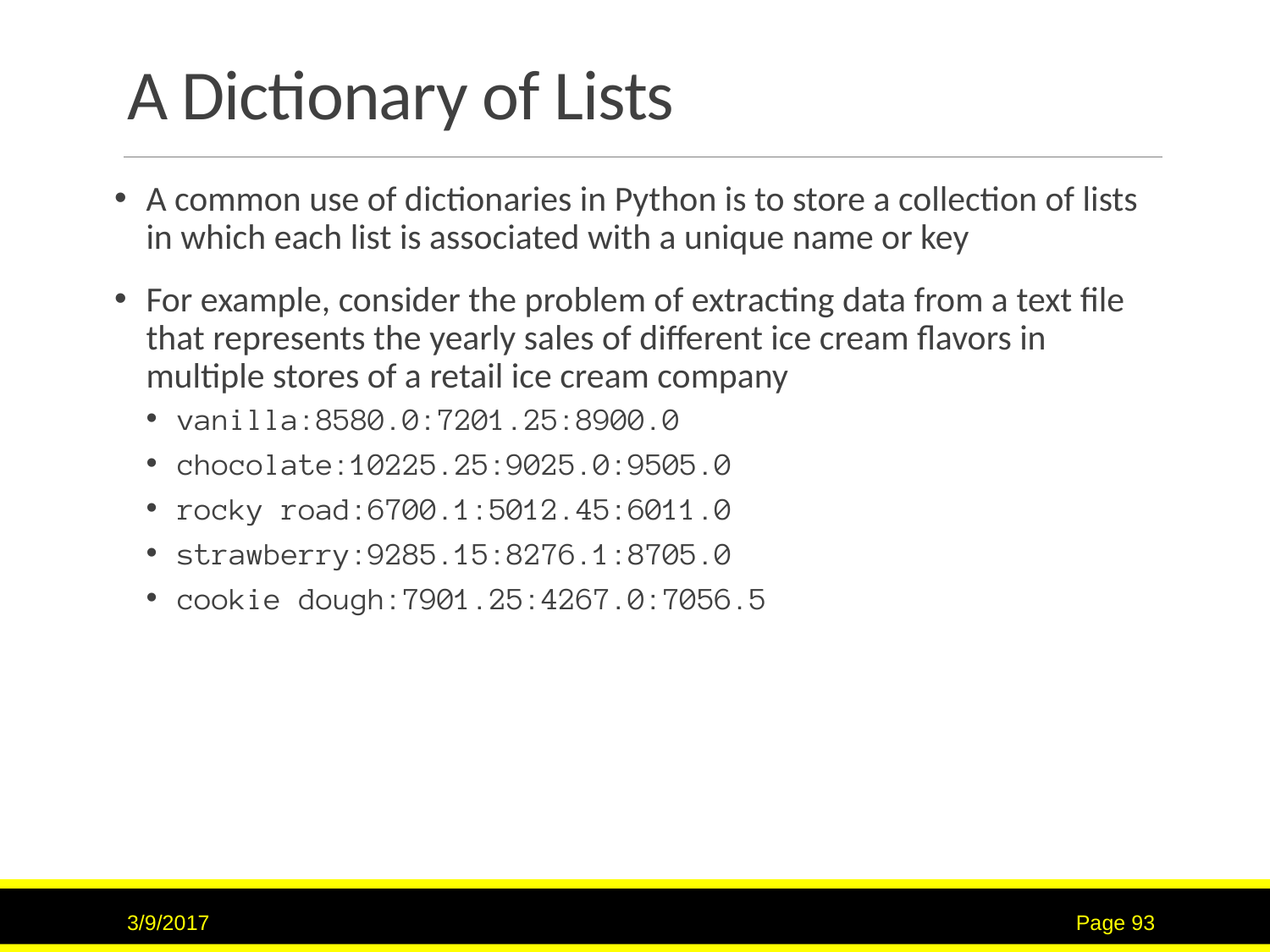

# A Dictionary of Lists
A common use of dictionaries in Python is to store a collection of lists in which each list is associated with a unique name or key
For example, consider the problem of extracting data from a text file that represents the yearly sales of different ice cream flavors in multiple stores of a retail ice cream company
vanilla:8580.0:7201.25:8900.0
chocolate:10225.25:9025.0:9505.0
rocky road:6700.1:5012.45:6011.0
strawberry:9285.15:8276.1:8705.0
cookie dough:7901.25:4267.0:7056.5
3/9/2017
Page 93